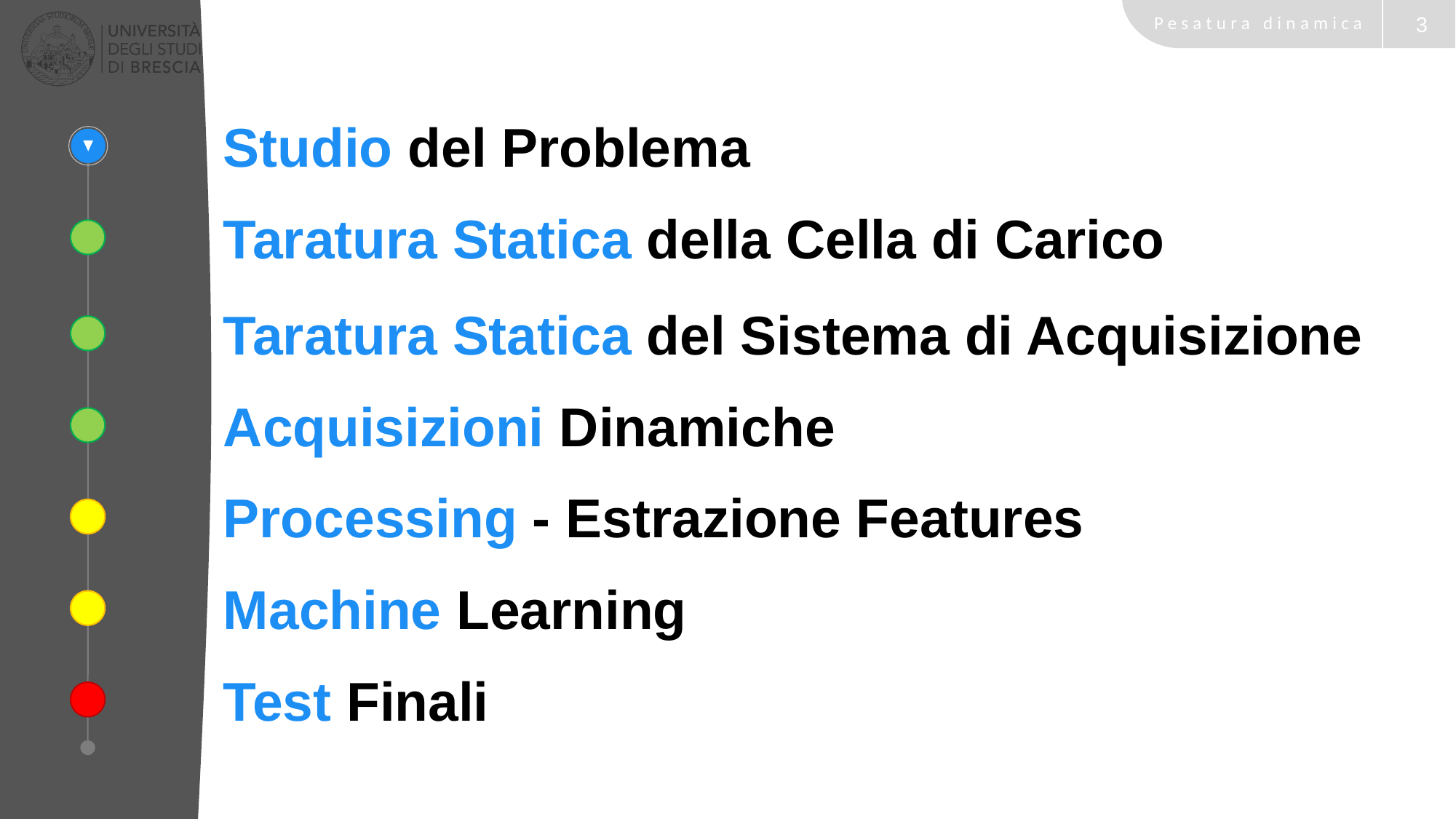

Studio del Problema

Taratura Statica della Cella di Carico

Taratura Statica del Sistema di Acquisizione

Acquisizioni Dinamiche

Processing - Estrazione Features

Machine Learning

Test Finali